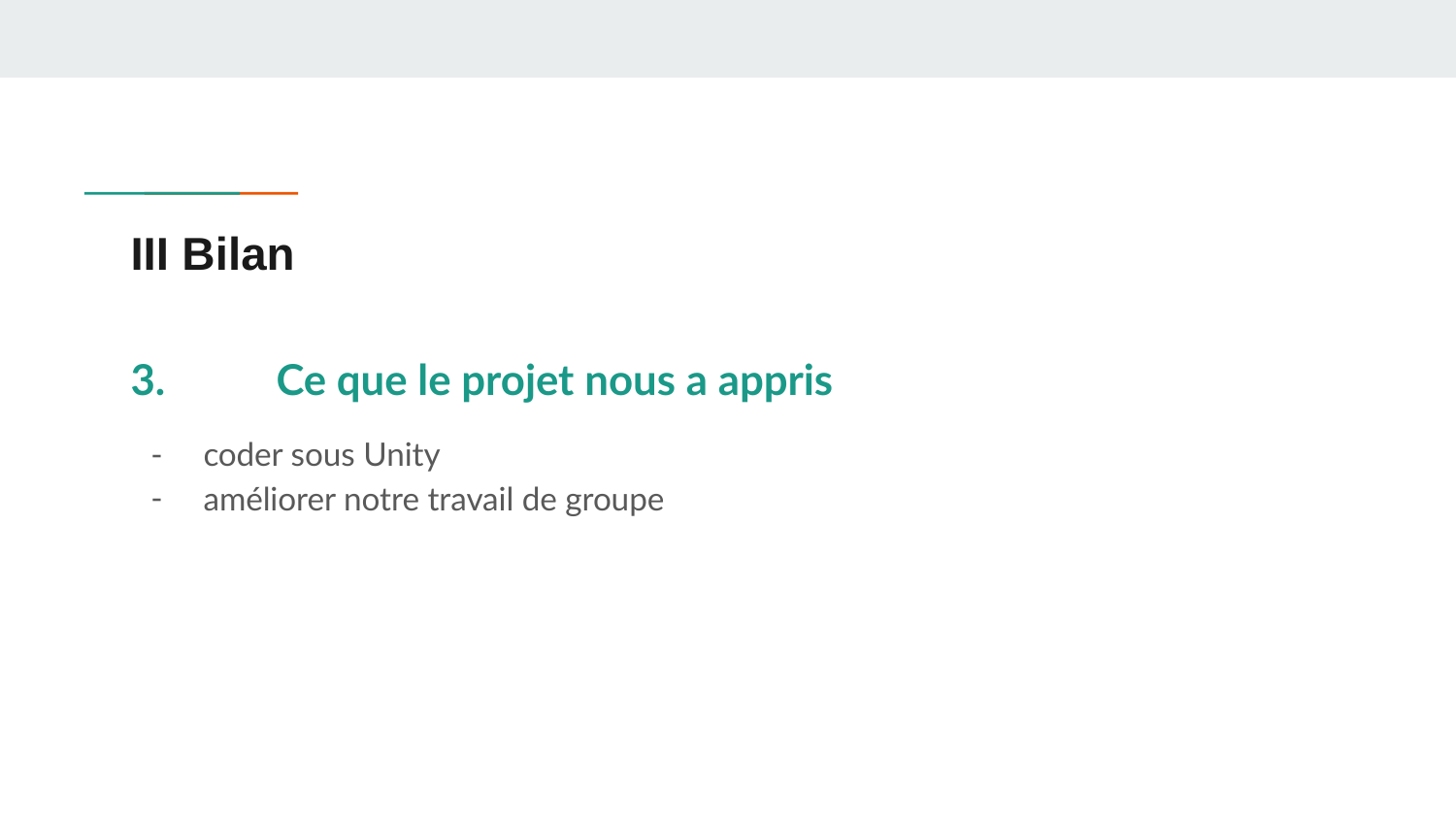

# III Bilan
3.	Ce que le projet nous a appris
coder sous Unity
améliorer notre travail de groupe